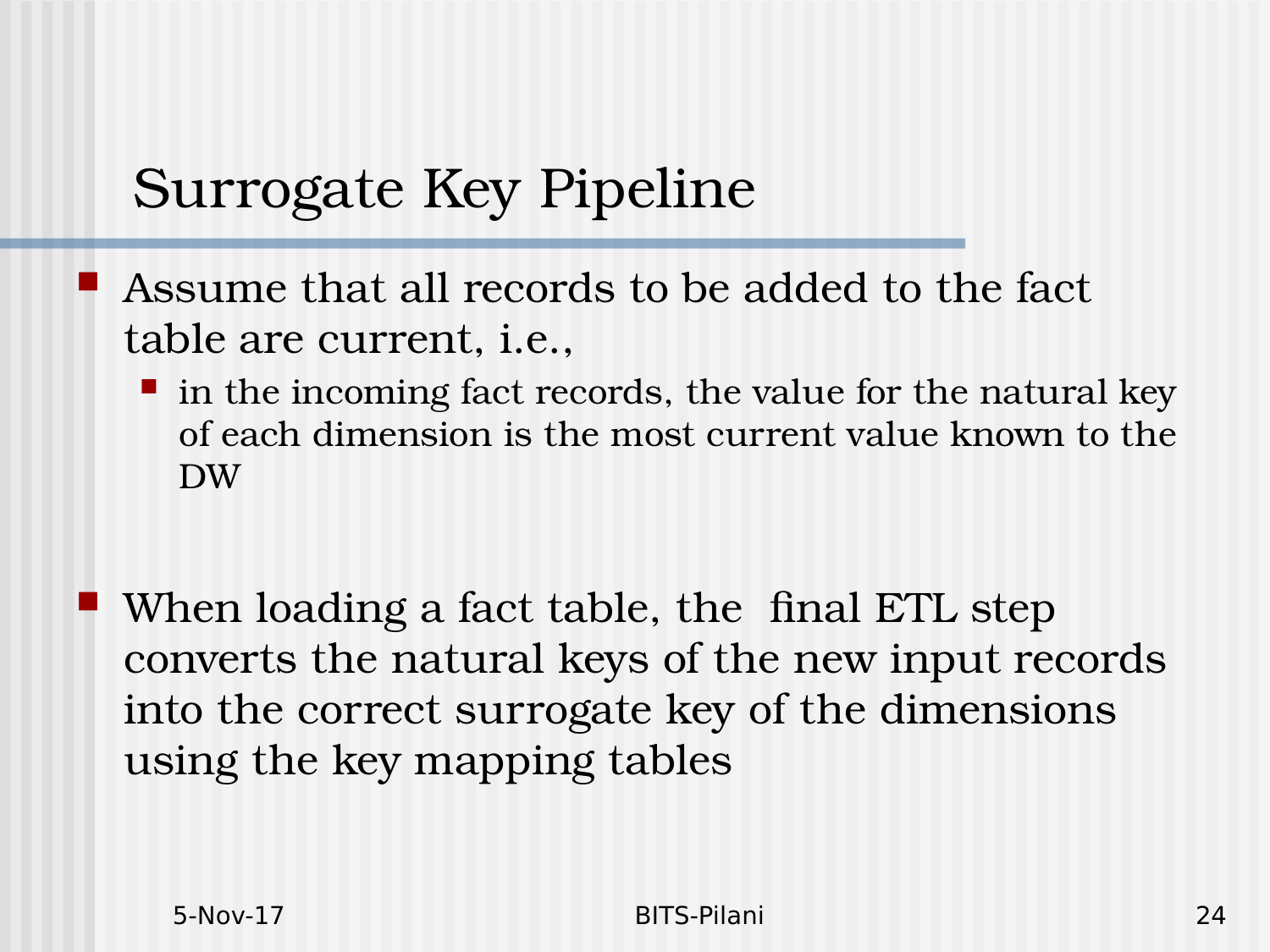

# Surrogate Key Pipeline
Assume that all records to be added to the fact table are current, i.e.,
in the incoming fact records, the value for the natural key of each dimension is the most current value known to the DW

When loading a fact table, the  final ETL step converts the natural keys of the new input records into the correct surrogate key of the dimensions using the key mapping tables
5-Nov-17
BITS-Pilani
24